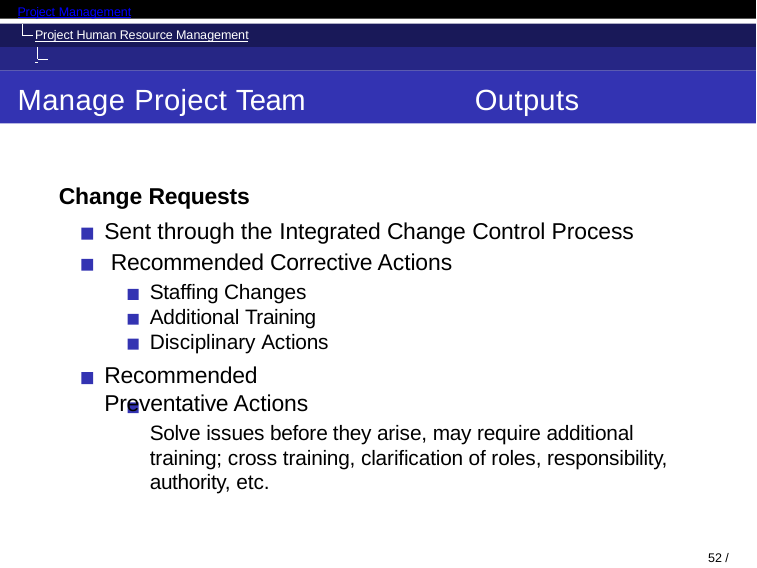

Project Management
Project Human Resource Management  Manage Project Team

Manage Project Team
Outputs
Change Requests
Sent through the Integrated Change Control Process  Recommended Corrective Actions
Staffing Changes  Additional Training  Disciplinary Actions
Recommended Preventative Actions
Solve issues before they arise, may require additional  training; cross training, clarification of roles, responsibility,  authority, etc.

52 / 71